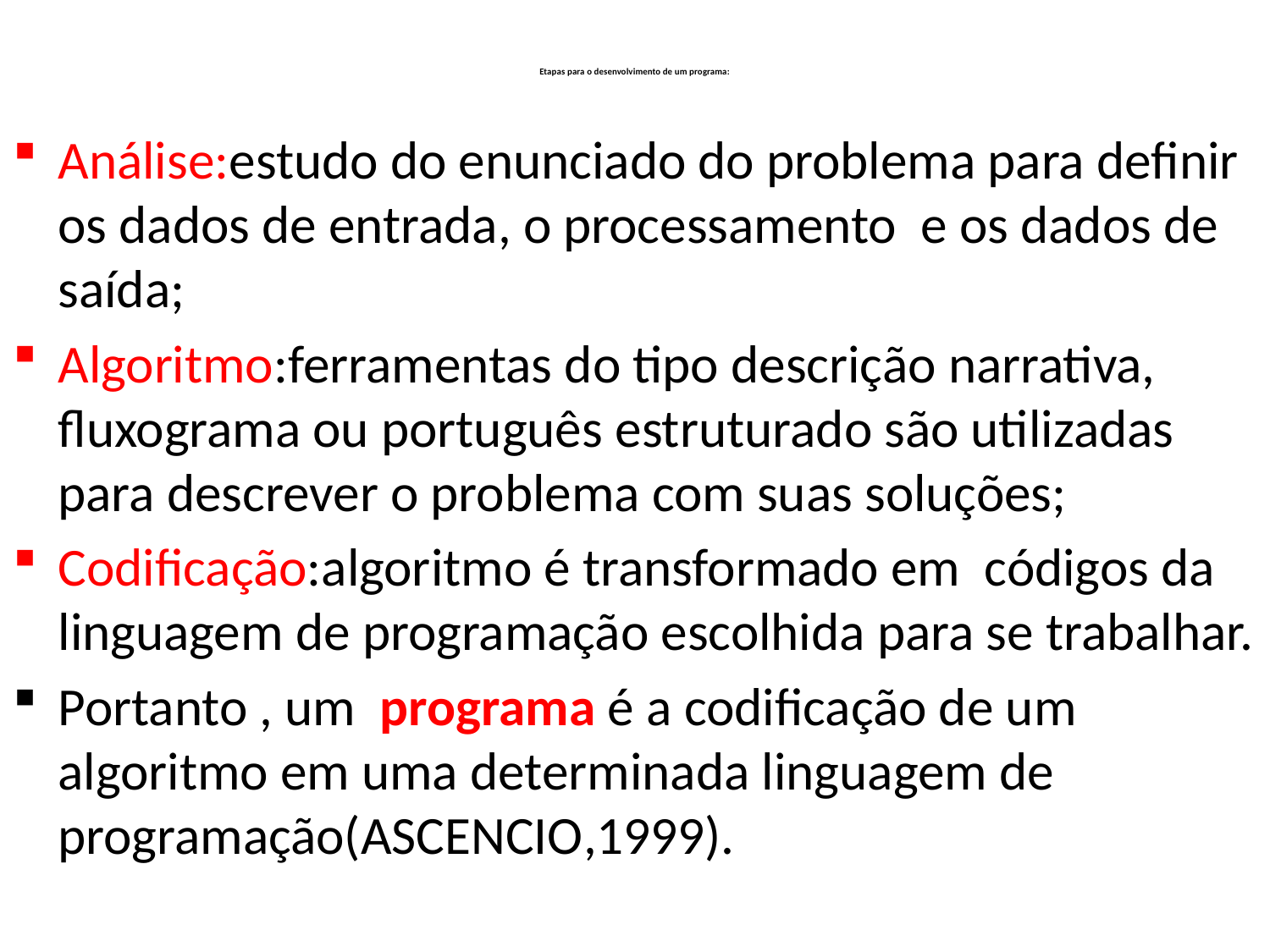

# Etapas para o desenvolvimento de um programa:
Análise:estudo do enunciado do problema para definir os dados de entrada, o processamento  e os dados de saída;
Algoritmo:ferramentas do tipo descrição narrativa, fluxograma ou português estruturado são utilizadas para descrever o problema com suas soluções;
Codificação:algoritmo é transformado em  códigos da linguagem de programação escolhida para se trabalhar.
Portanto , um  programa é a codificação de um algoritmo em uma determinada linguagem de programação(Ascencio,1999).